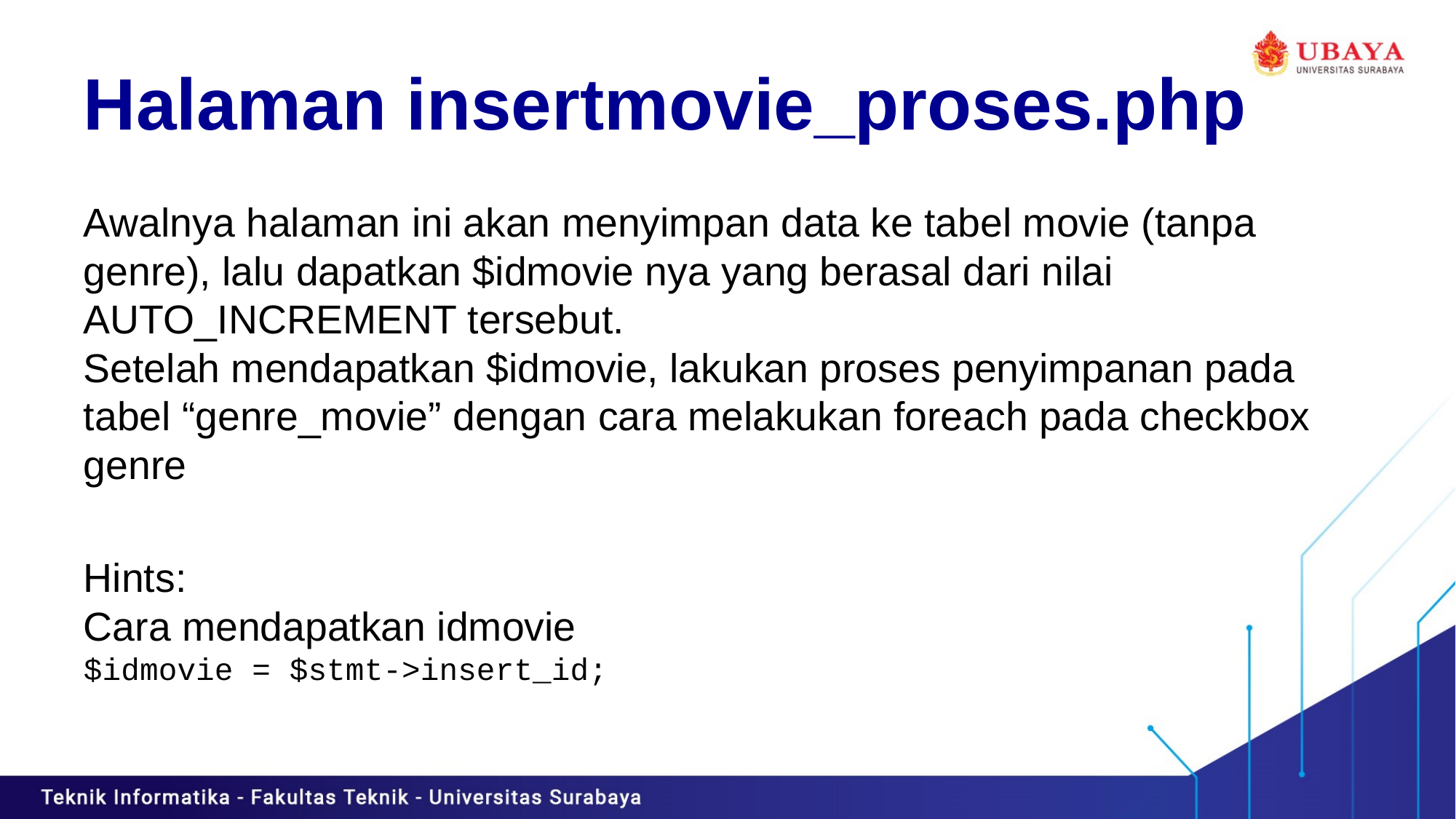

# Halaman insertmovie_proses.php
Awalnya halaman ini akan menyimpan data ke tabel movie (tanpa genre), lalu dapatkan $idmovie nya yang berasal dari nilai AUTO_INCREMENT tersebut.
Setelah mendapatkan $idmovie, lakukan proses penyimpanan pada tabel “genre_movie” dengan cara melakukan foreach pada checkbox genre

Hints:
Cara mendapatkan idmovie
$idmovie = $stmt->insert_id;